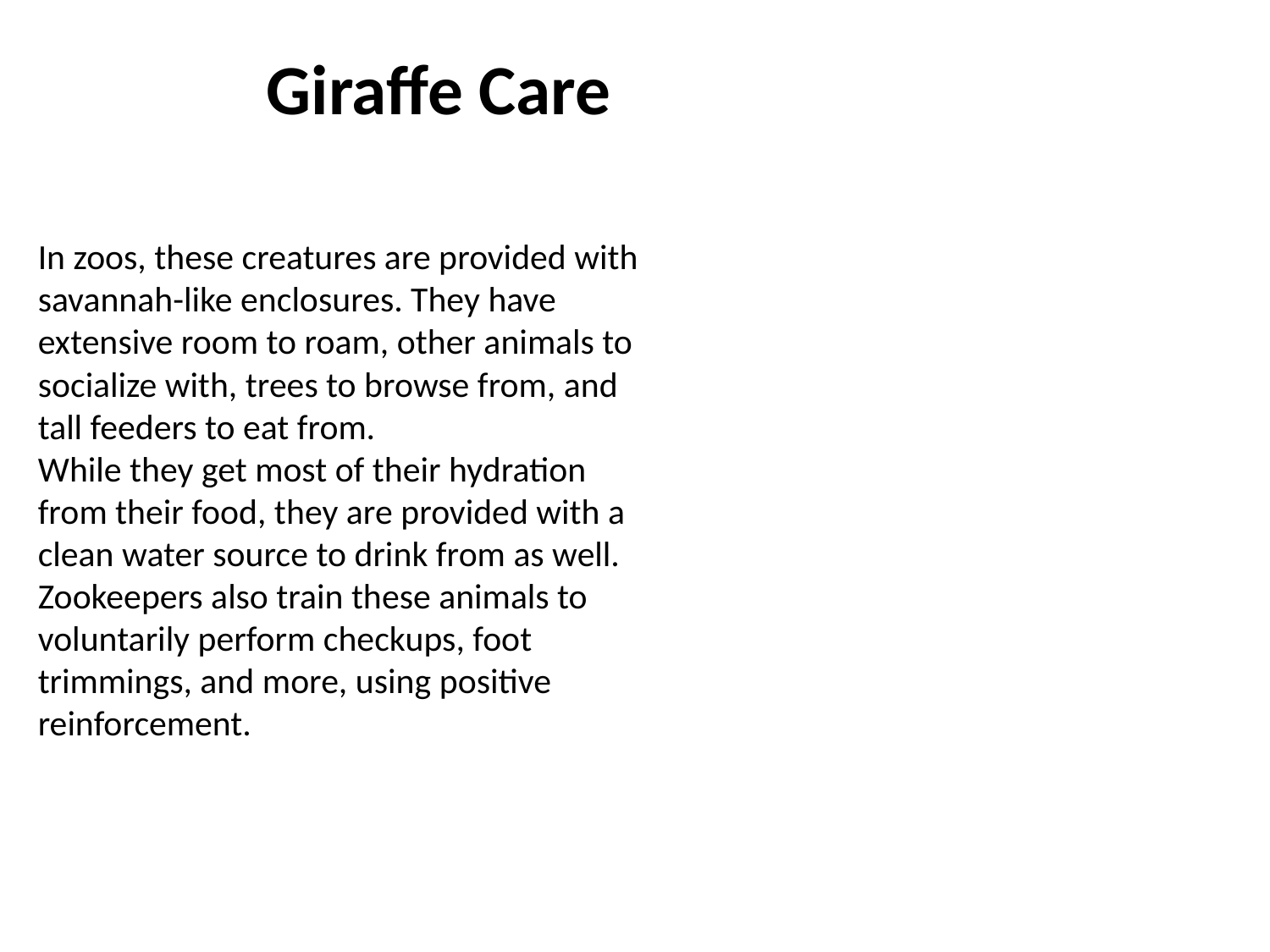

Giraffe Care

In zoos, these creatures are provided with savannah-like enclosures. They have extensive room to roam, other animals to socialize with, trees to browse from, and tall feeders to eat from.
While they get most of their hydration from their food, they are provided with a clean water source to drink from as well. Zookeepers also train these animals to voluntarily perform checkups, foot trimmings, and more, using positive reinforcement.